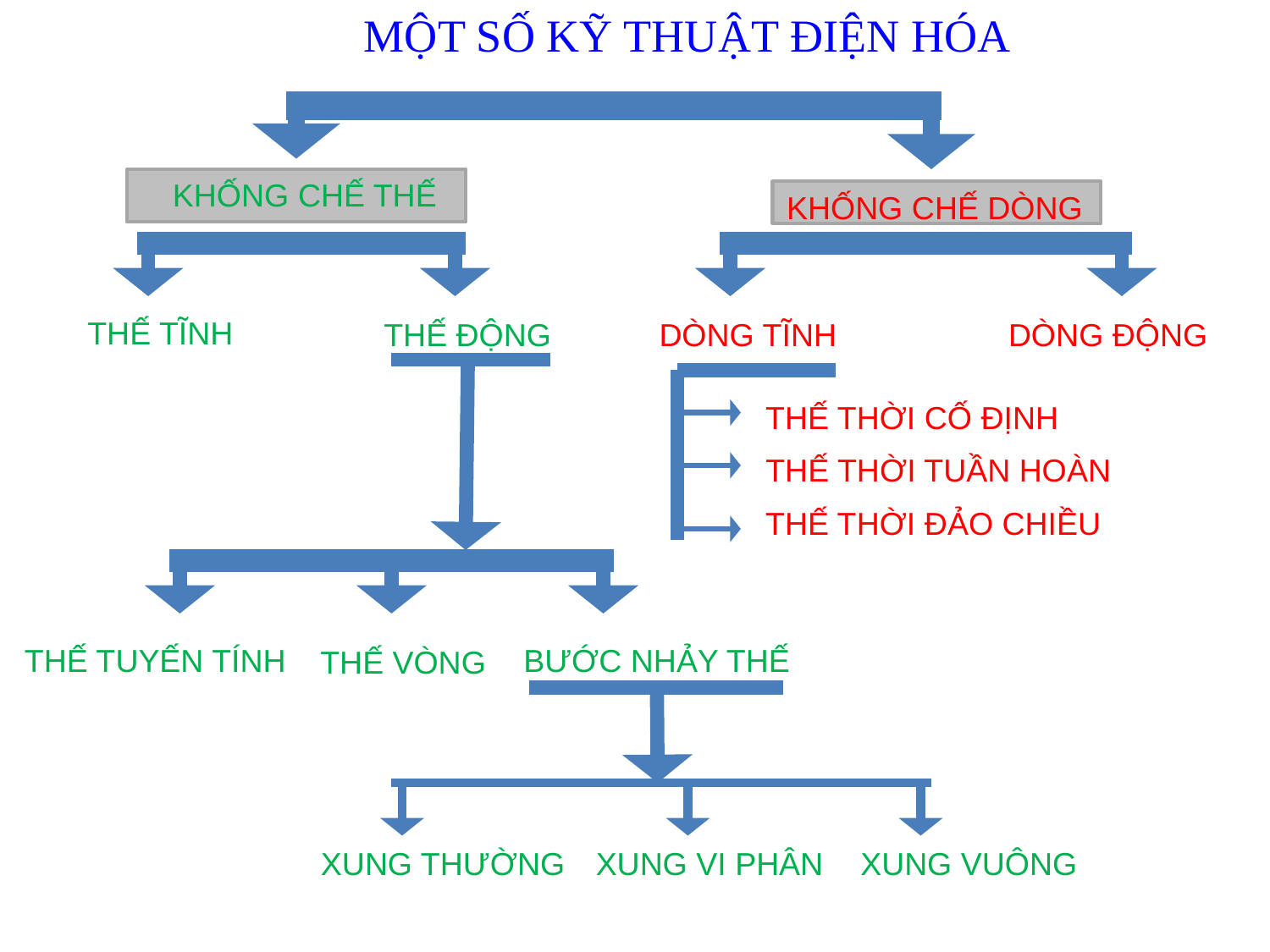

MỘT SỐ KỸ THUẬT ĐIỆN HÓA

KHỐNG CHẾ THẾ

KHỐNG CHẾ DÒNG
THẾ TĨNH
THẾ ĐỘNG
DÒNG TĨNH
DÒNG ĐỘNG
THẾ THỜI CỐ ĐỊNH
THẾ THỜI TUẦN HOÀN
THẾ THỜI ĐẢO CHIỀU
THẾ TUYẾN TÍNH
BƯỚC NHẢY THẾ
THẾ VÒNG
XUNG THƯỜNG
XUNG VI PHÂN
XUNG VUÔNG